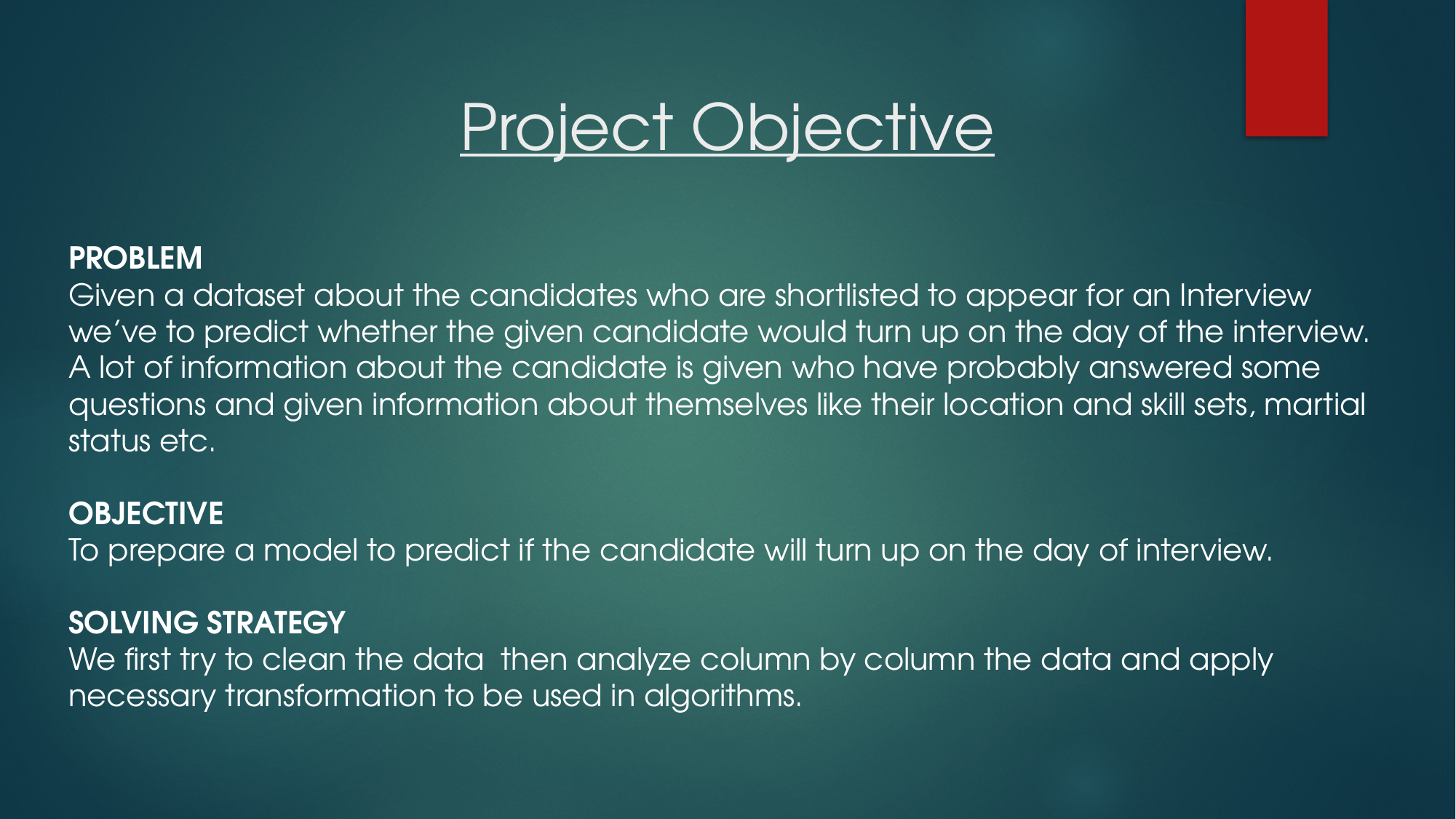

# Project Objective
PROBLEM
Given a dataset about the candidates who are shortlisted to appear for an Interview we’ve to predict whether the given candidate would turn up on the day of the interview. A lot of information about the candidate is given who have probably answered some questions and given information about themselves like their location and skill sets, martial status etc.
OBJECTIVE
To prepare a model to predict if the candidate will turn up on the day of interview.
SOLVING STRATEGY
We first try to clean the data  then analyze column by column the data and apply necessary transformation to be used in algorithms.